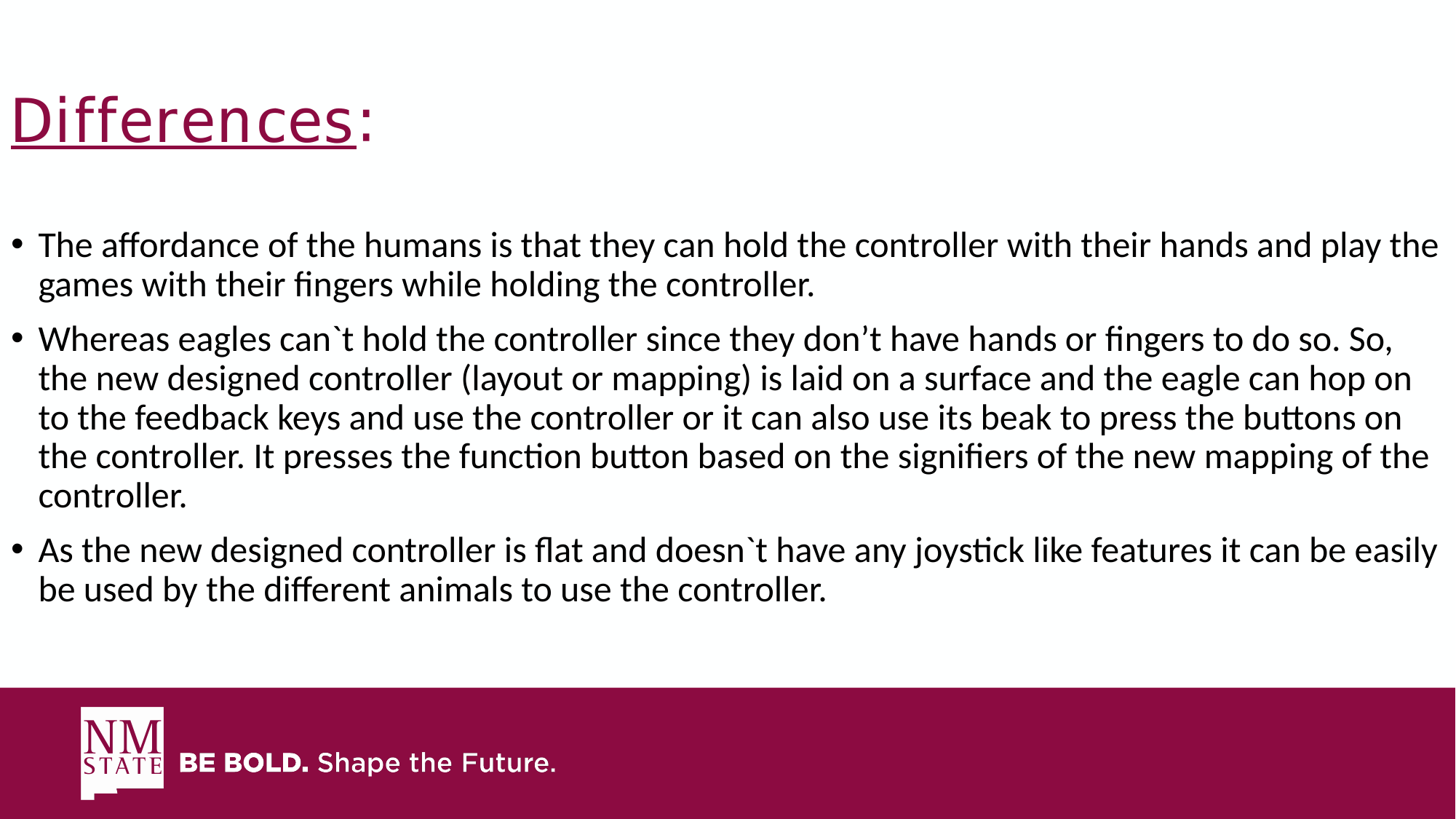

# Differences:
The affordance of the humans is that they can hold the controller with their hands and play the games with their fingers while holding the controller.
Whereas eagles can`t hold the controller since they don’t have hands or fingers to do so. So, the new designed controller (layout or mapping) is laid on a surface and the eagle can hop on to the feedback keys and use the controller or it can also use its beak to press the buttons on the controller. It presses the function button based on the signifiers of the new mapping of the controller.
As the new designed controller is flat and doesn`t have any joystick like features it can be easily be used by the different animals to use the controller.